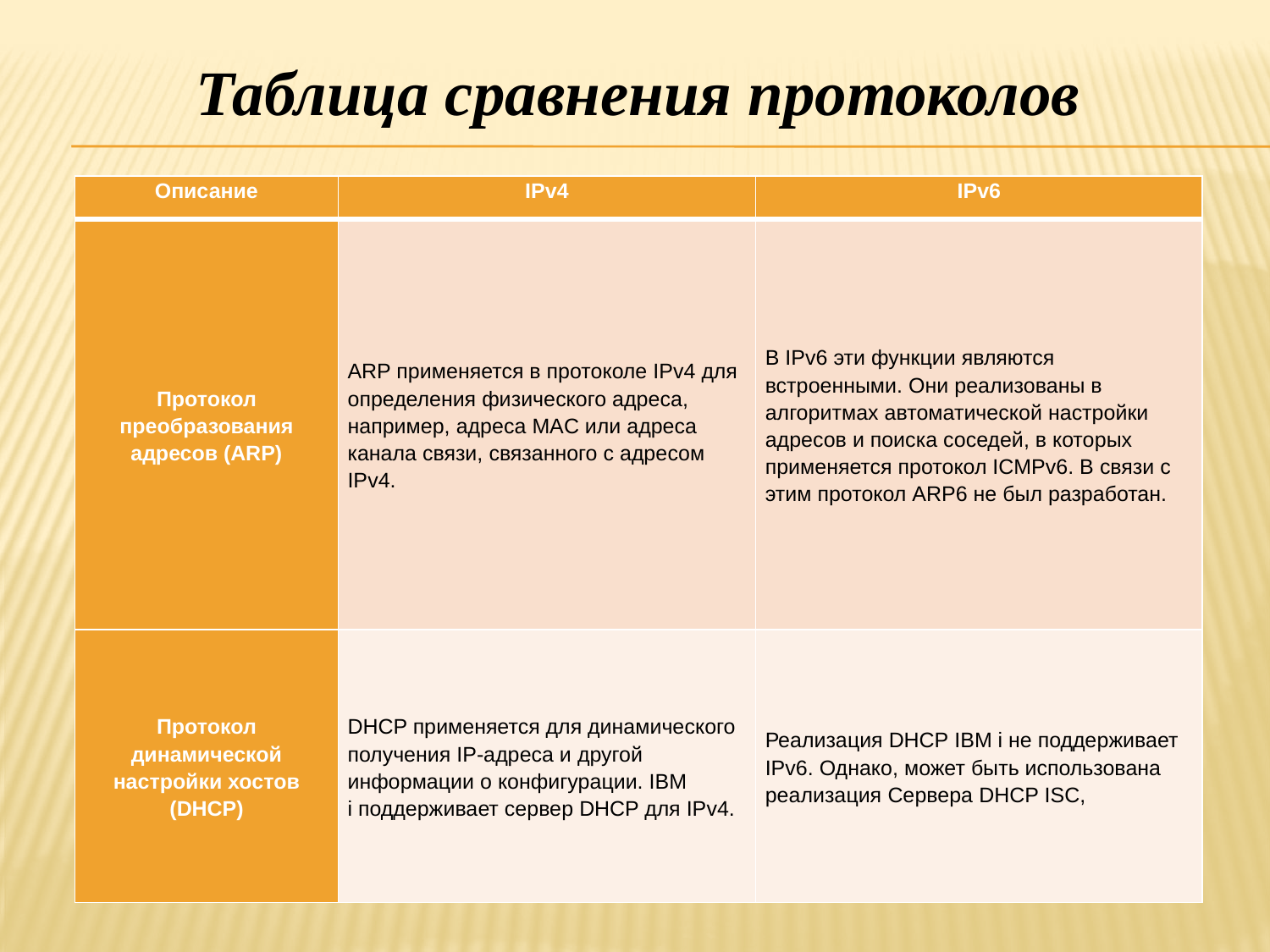

Таблица сравнения протоколов

| Описание | IPv4 | IPv6 |
| --- | --- | --- |
| Протокол преобразования адресов (ARP) | ARP применяется в протоколе IPv4 для определения физического адреса, например, адреса MAC или адреса канала связи, связанного с адресом IPv4. | В IPv6 эти функции являются встроенными. Они реализованы в алгоритмах автоматической настройки адресов и поиска соседей, в которых применяется протокол ICMPv6. В связи с этим протокол ARP6 не был разработан. |
| Протокол динамической настройки хостов (DHCP) | DHCP применяется для динамического получения IP-адреса и другой информации о конфигурации. IBM i поддерживает сервер DHCP для IPv4. | Реализация DHCP IBM i не поддерживает IPv6. Однако, может быть использована реализация Сервера DHCP ISC, |